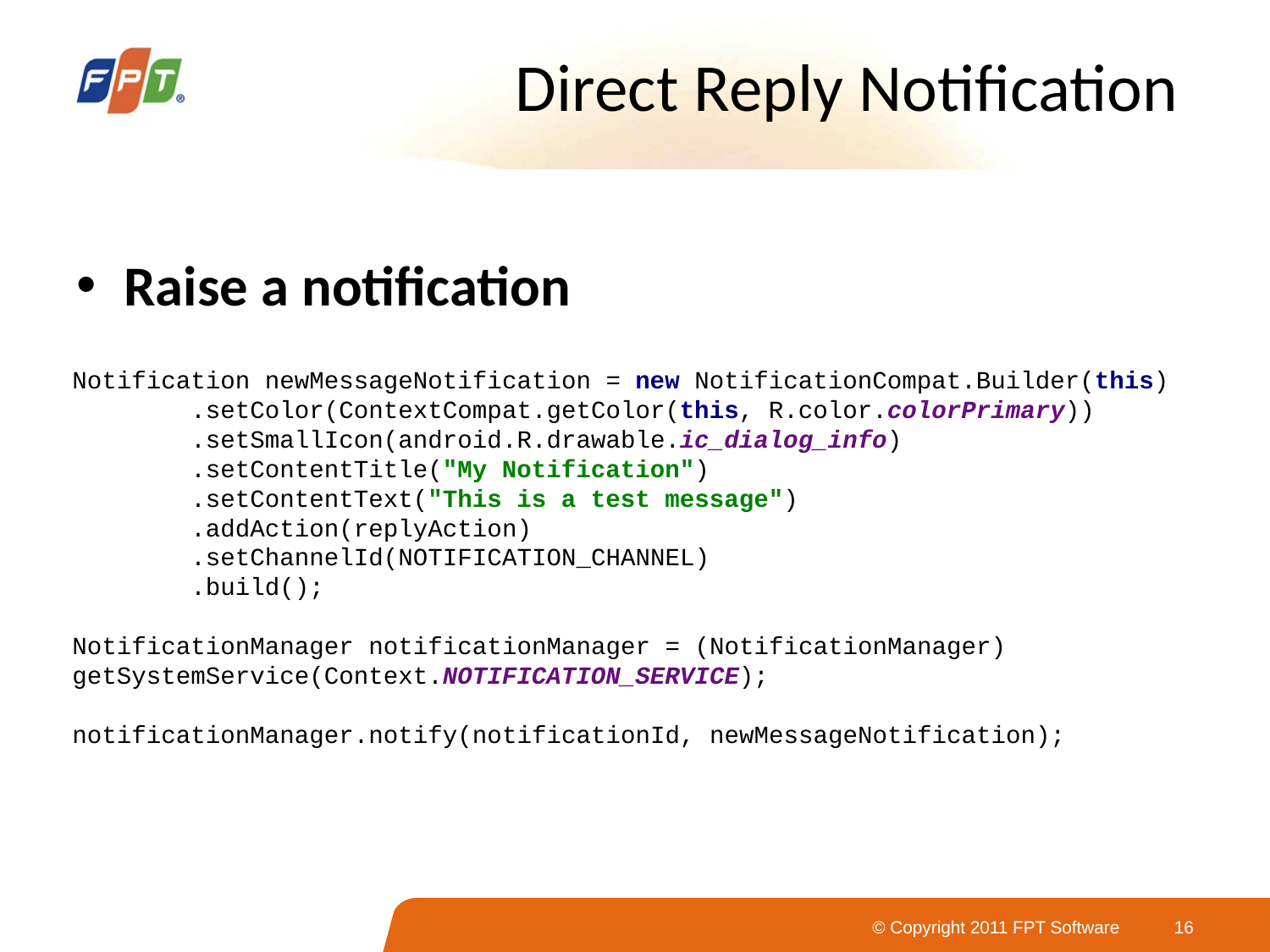

# Direct Reply Notification
Raise a notification
Notification newMessageNotification = new NotificationCompat.Builder(this)
        .setColor(ContextCompat.getColor(this, R.color.colorPrimary))
        .setSmallIcon(android.R.drawable.ic_dialog_info)
        .setContentTitle("My Notification")
        .setContentText("This is a test message")
        .addAction(replyAction)
        .setChannelId(NOTIFICATION_CHANNEL)
        .build();
NotificationManager notificationManager = (NotificationManager)       getSystemService(Context.NOTIFICATION_SERVICE);
notificationManager.notify(notificationId, newMessageNotification);